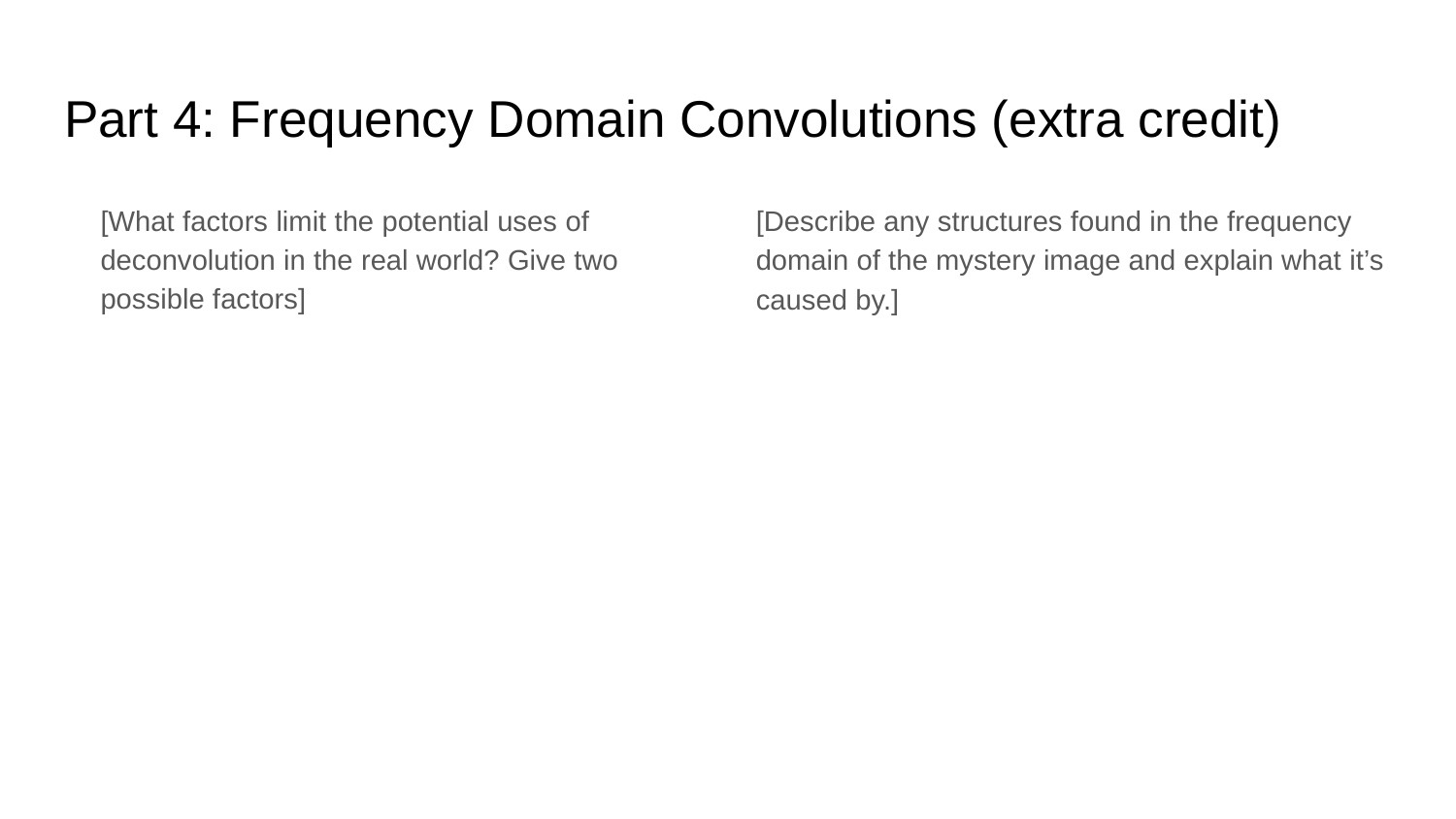

# Part 4: Frequency Domain Convolutions (extra credit)
[What factors limit the potential uses of deconvolution in the real world? Give two possible factors]
[Describe any structures found in the frequency domain of the mystery image and explain what it’s caused by.]